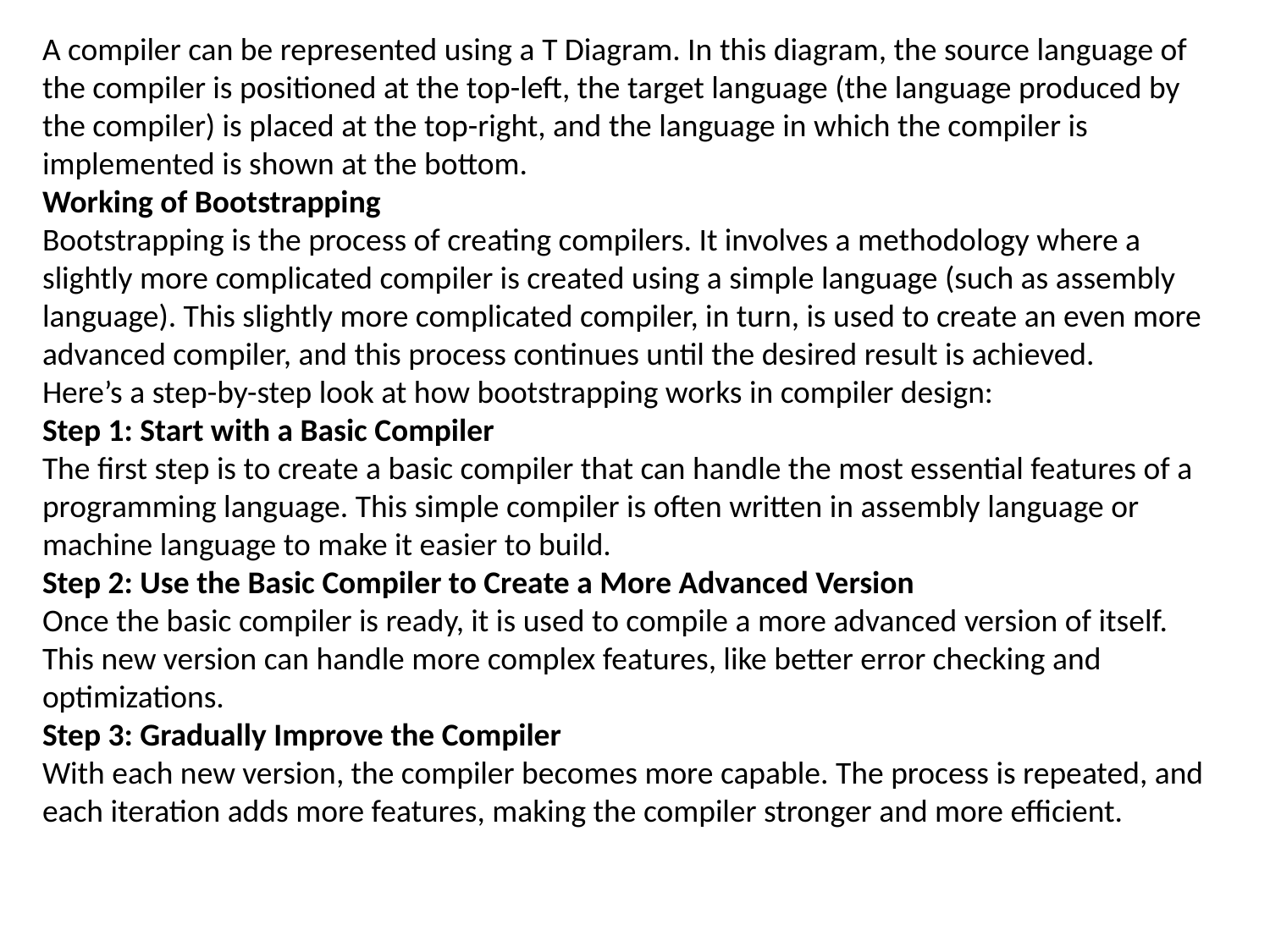

A compiler can be represented using a T Diagram. In this diagram, the source language of the compiler is positioned at the top-left, the target language (the language produced by the compiler) is placed at the top-right, and the language in which the compiler is implemented is shown at the bottom.
Working of Bootstrapping
Bootstrapping is the process of creating compilers. It involves a methodology where a slightly more complicated compiler is created using a simple language (such as assembly language). This slightly more complicated compiler, in turn, is used to create an even more advanced compiler, and this process continues until the desired result is achieved.
Here’s a step-by-step look at how bootstrapping works in compiler design:
Step 1: Start with a Basic Compiler
The first step is to create a basic compiler that can handle the most essential features of a programming language. This simple compiler is often written in assembly language or machine language to make it easier to build.
Step 2: Use the Basic Compiler to Create a More Advanced Version
Once the basic compiler is ready, it is used to compile a more advanced version of itself. This new version can handle more complex features, like better error checking and optimizations.
Step 3: Gradually Improve the Compiler
With each new version, the compiler becomes more capable. The process is repeated, and each iteration adds more features, making the compiler stronger and more efficient.